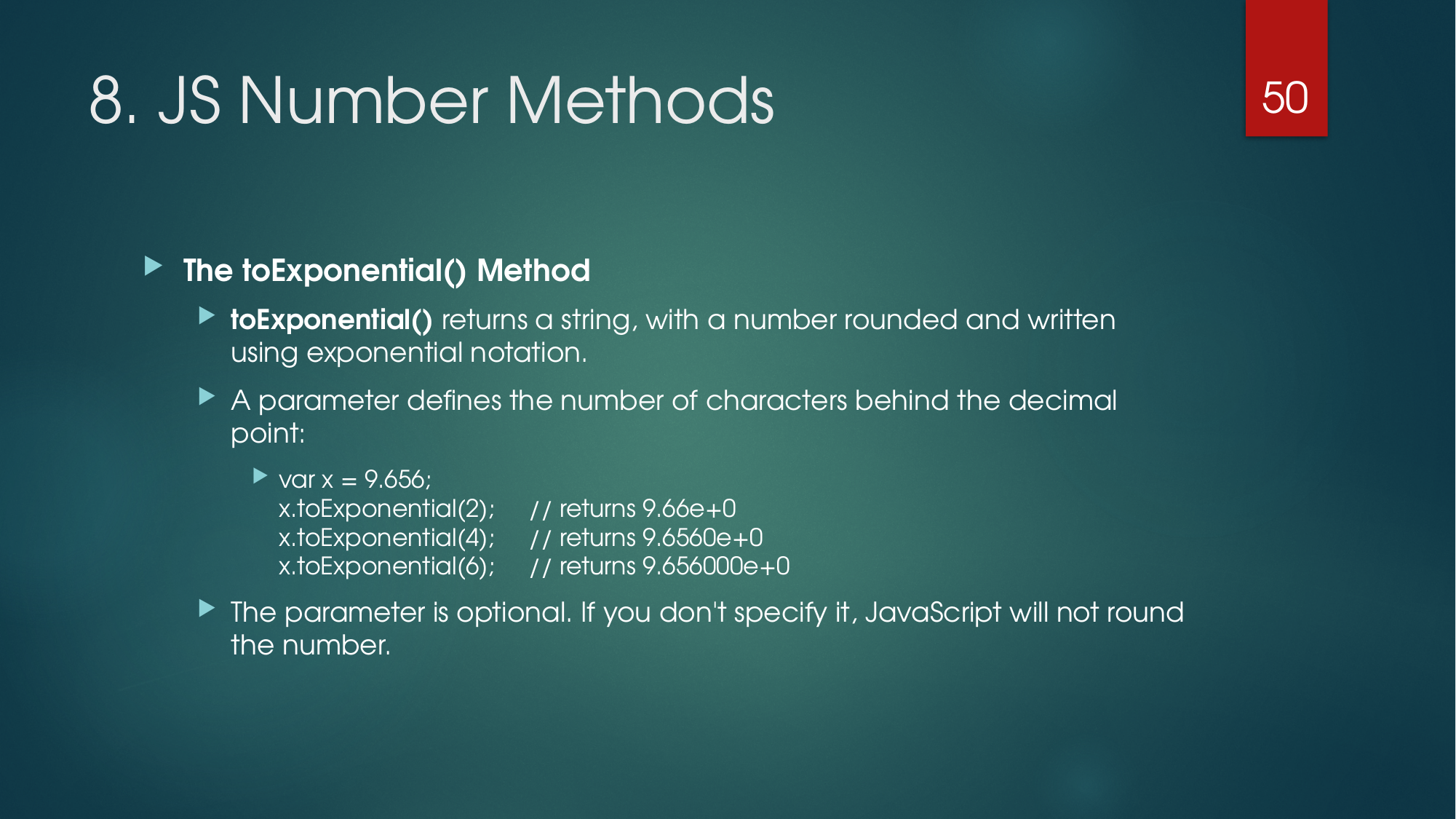

50
# 8. JS Number Methods
The toExponential() Method
toExponential() returns a string, with a number rounded and written using exponential notation.
A parameter defines the number of characters behind the decimal point:
var x = 9.656;
x.toExponential(2);     // returns 9.66e+0
x.toExponential(4);     // returns 9.6560e+0
x.toExponential(6);     // returns 9.656000e+0
The parameter is optional. If you don't specify it, JavaScript will not round the number.